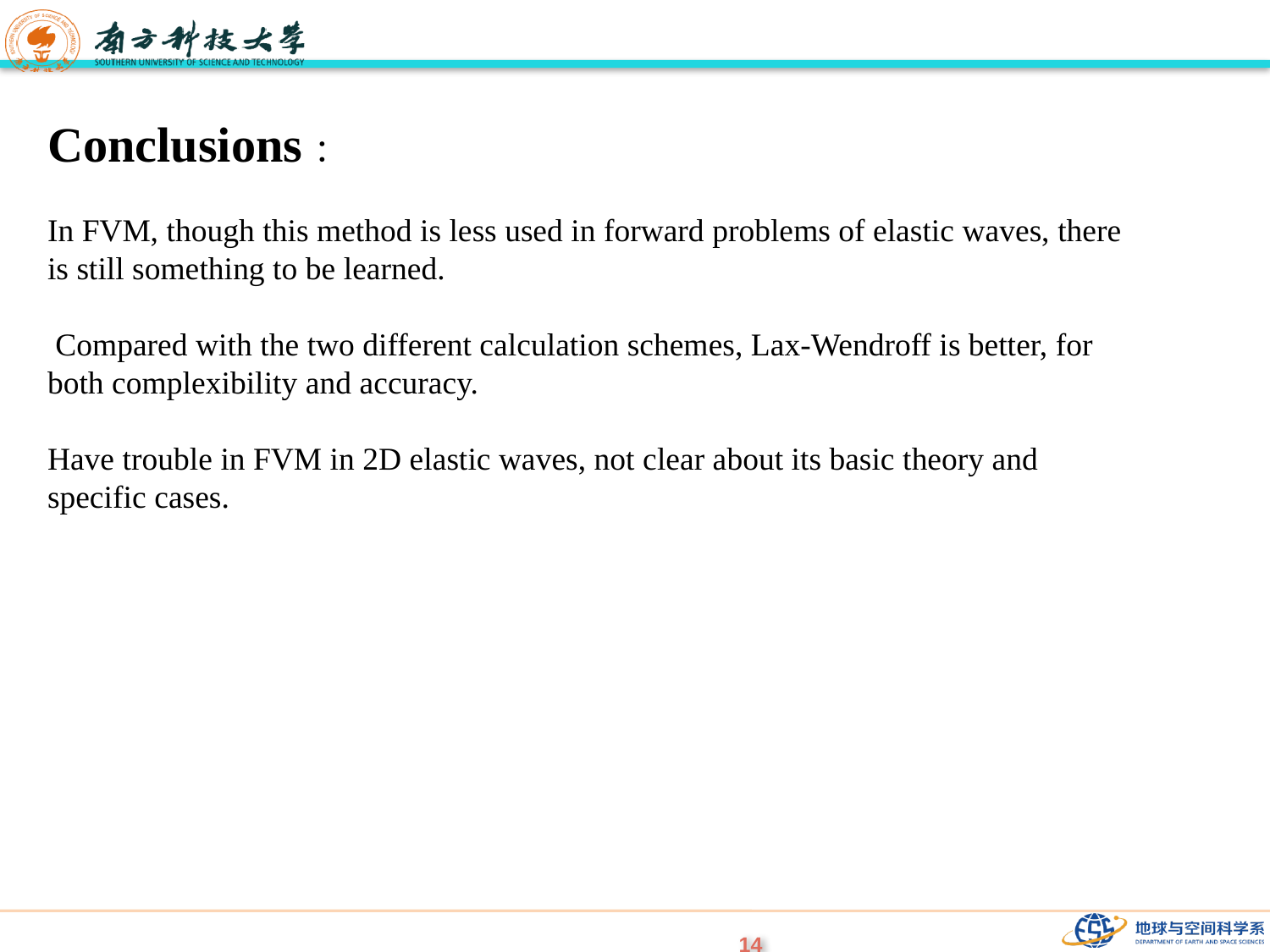

Conclusions：

In FVM, though this method is less used in forward problems of elastic waves, there is still something to be learned.

 Compared with the two different calculation schemes, Lax-Wendroff is better, for both complexibility and accuracy.

Have trouble in FVM in 2D elastic waves, not clear about its basic theory and specific cases.